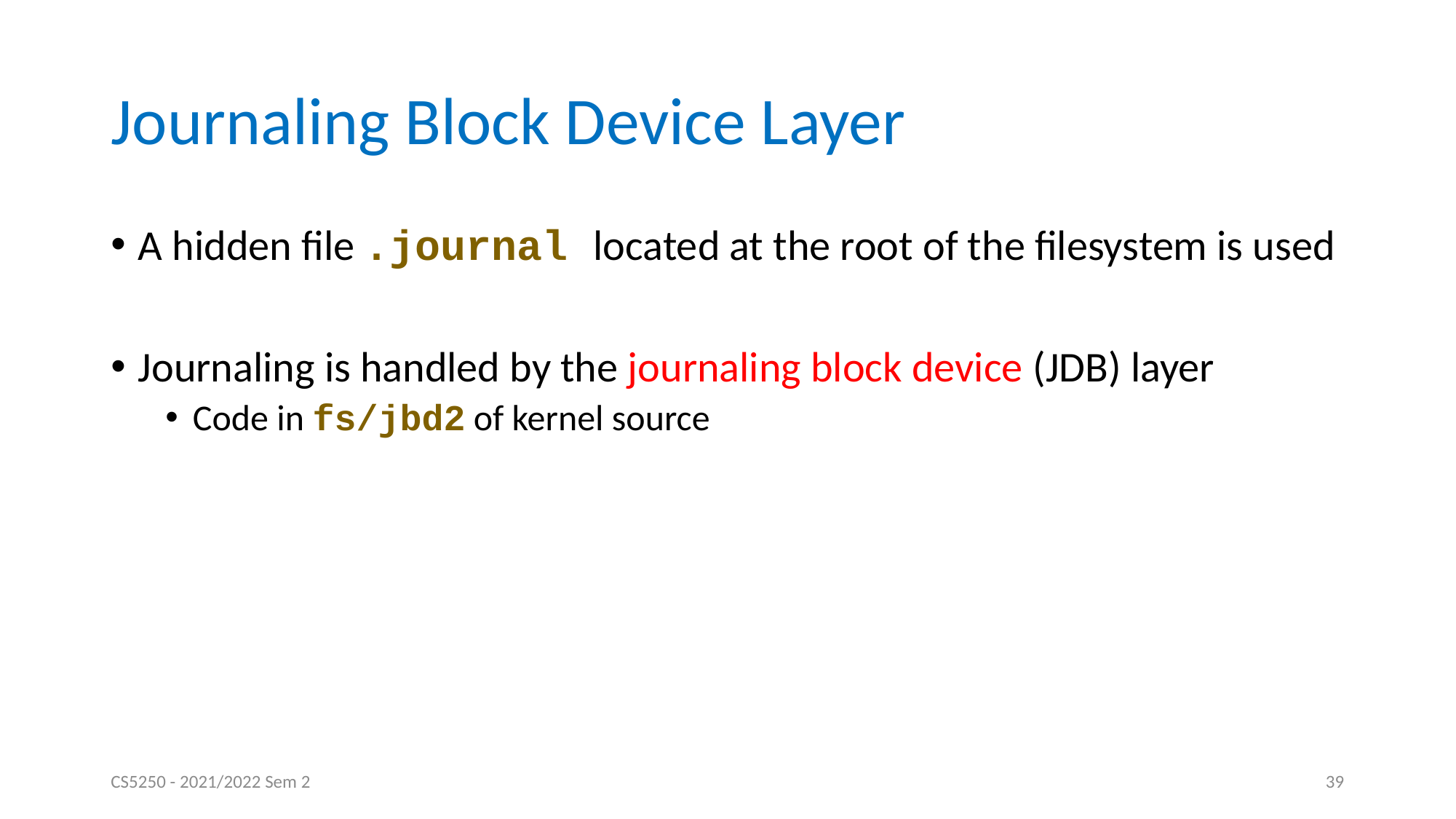

# Journaling Block Device Layer
A hidden file .journal located at the root of the filesystem is used

Journaling is handled by the journaling block device (JDB) layer
Code in fs/jbd2 of kernel source

CS5250 - 2021/2022 Sem 2
39